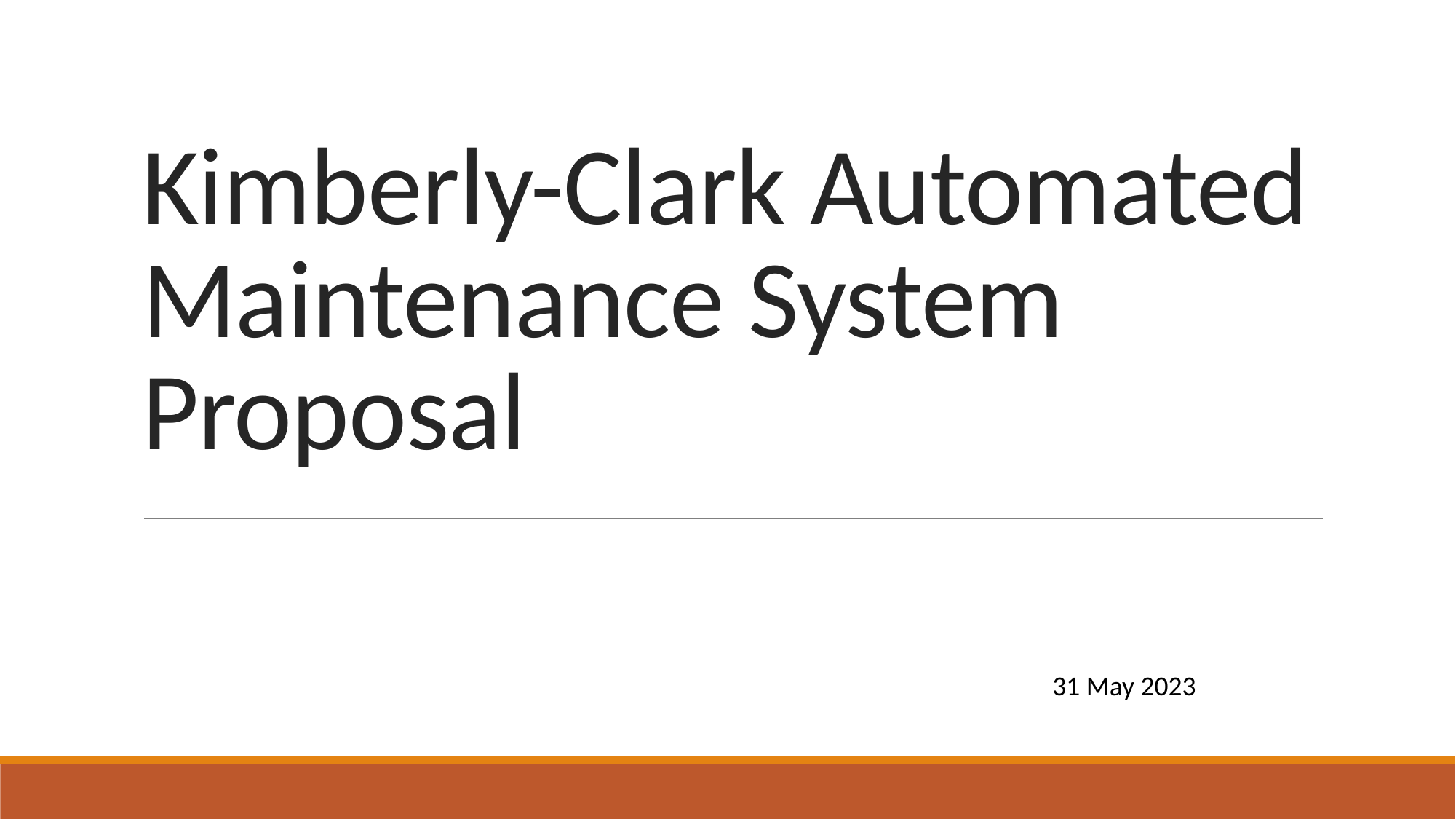

# Kimberly-Clark Automated Maintenance System Proposal
31 May 2023